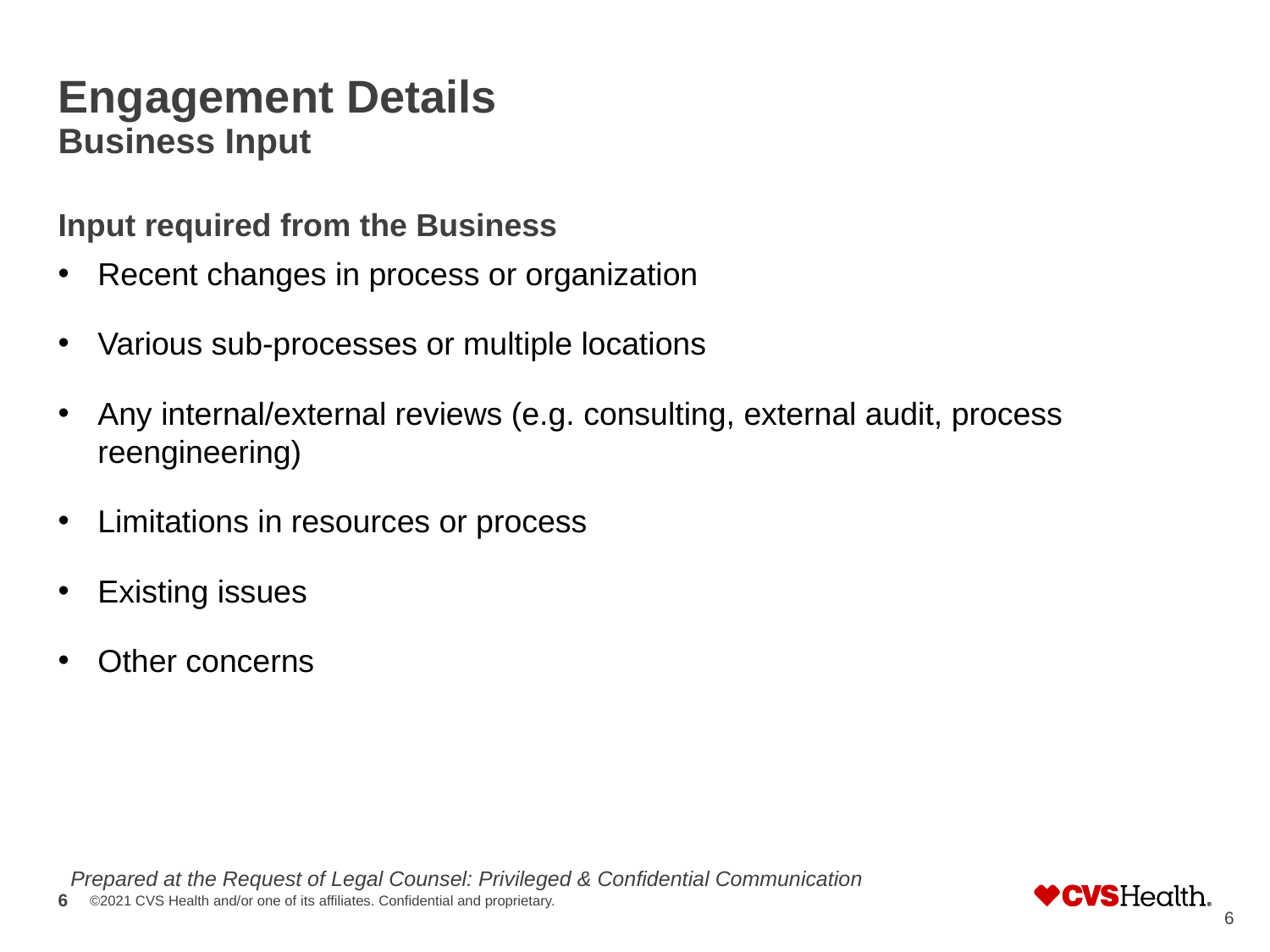

# Engagement Details Business Input
Input required from the Business
Recent changes in process or organization
Various sub-processes or multiple locations
Any internal/external reviews (e.g. consulting, external audit, process reengineering)
Limitations in resources or process
Existing issues
Other concerns
Prepared at the Request of Legal Counsel: Privileged & Confidential Communication
6